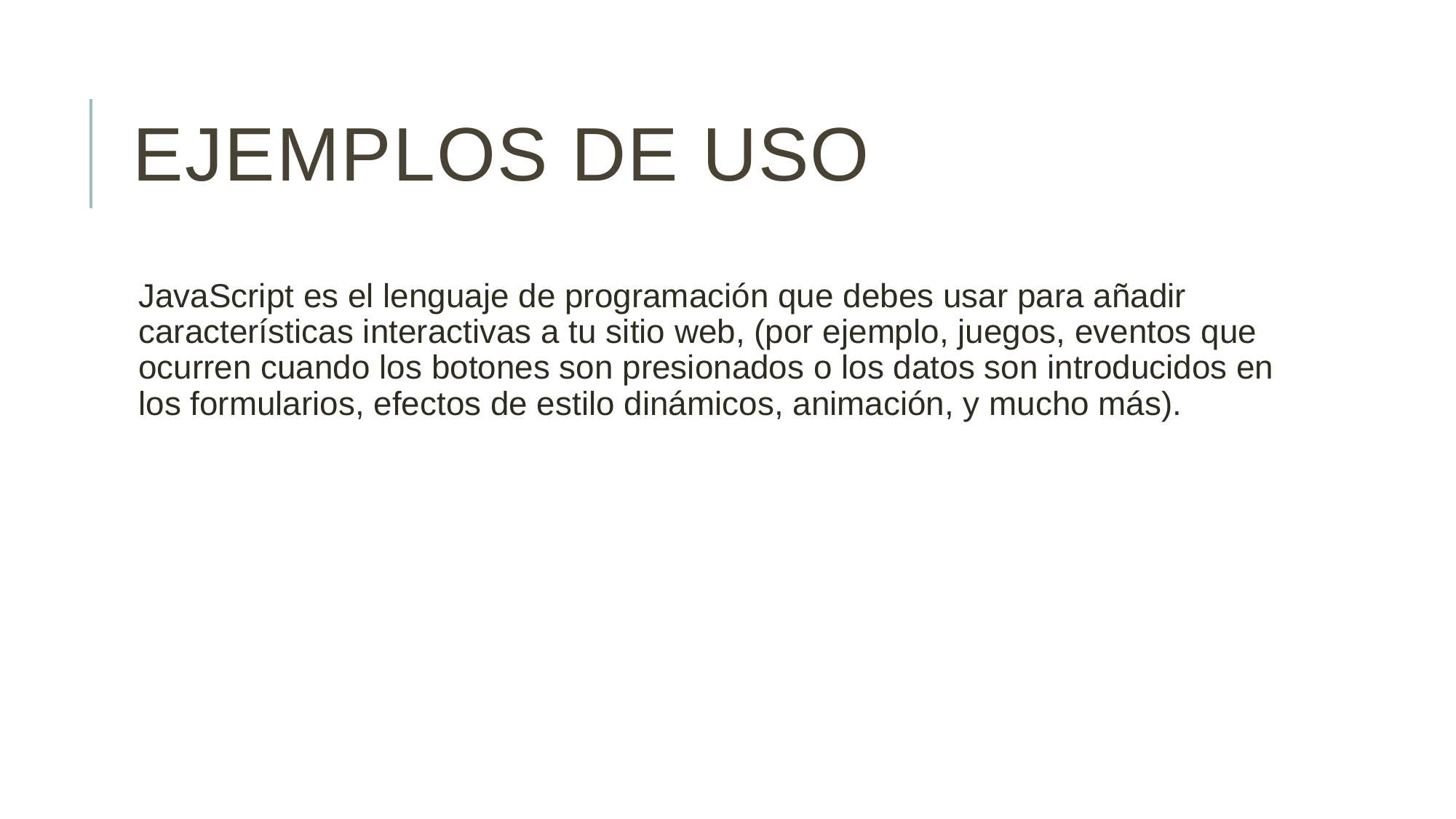

# Ejemplos de uso
JavaScript es el lenguaje de programación que debes usar para añadir características interactivas a tu sitio web, (por ejemplo, juegos, eventos que ocurren cuando los botones son presionados o los datos son introducidos en los formularios, efectos de estilo dinámicos, animación, y mucho más).